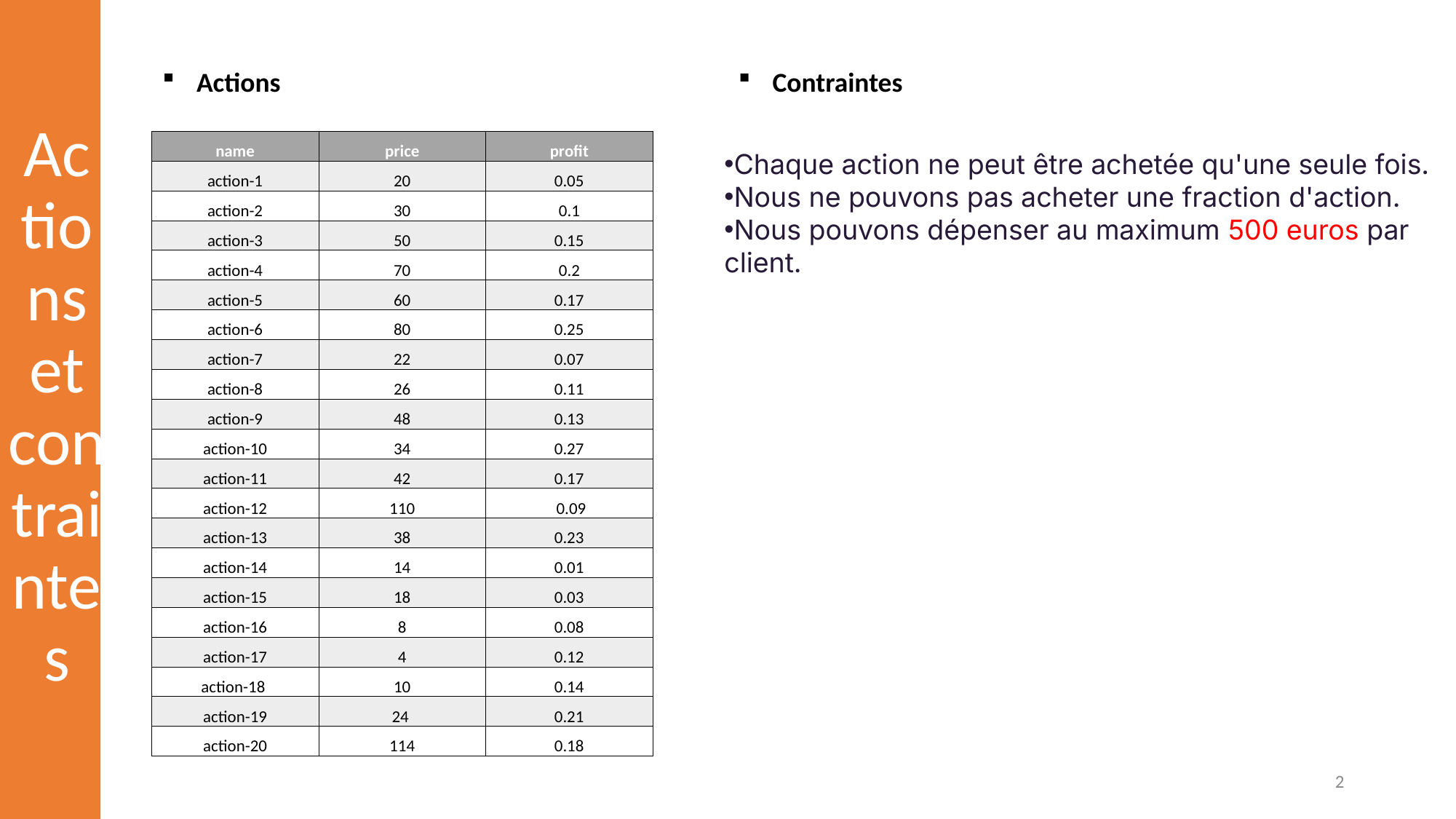

# Actions et contraintes
Actions
Contraintes
| name | price | profit |
| --- | --- | --- |
| action-1 | 20 | 0.05 |
| action-2 | 30 | 0.1 |
| action-3 | 50 | 0.15 |
| action-4 | 70 | 0.2 |
| action-5 | 60 | 0.17 |
| action-6 | 80 | 0.25 |
| action-7 | 22 | 0.07 |
| action-8 | 26 | 0.11 |
| action-9 | 48 | 0.13 |
| action-10 | 34 | 0.27 |
| action-11 | 42 | 0.17 |
| action-12 | 110 | 0.09 |
| action-13 | 38 | 0.23 |
| action-14 | 14 | 0.01 |
| action-15 | 18 | 0.03 |
| action-16 | 8 | 0.08 |
| action-17 | 4 | 0.12 |
| action-18 | 10 | 0.14 |
| action-19 | 24 | 0.21 |
| action-20 | 114 | 0.18 |
Chaque action ne peut être achetée qu'une seule fois.
Nous ne pouvons pas acheter une fraction d'action.
Nous pouvons dépenser au maximum 500 euros par client.

2